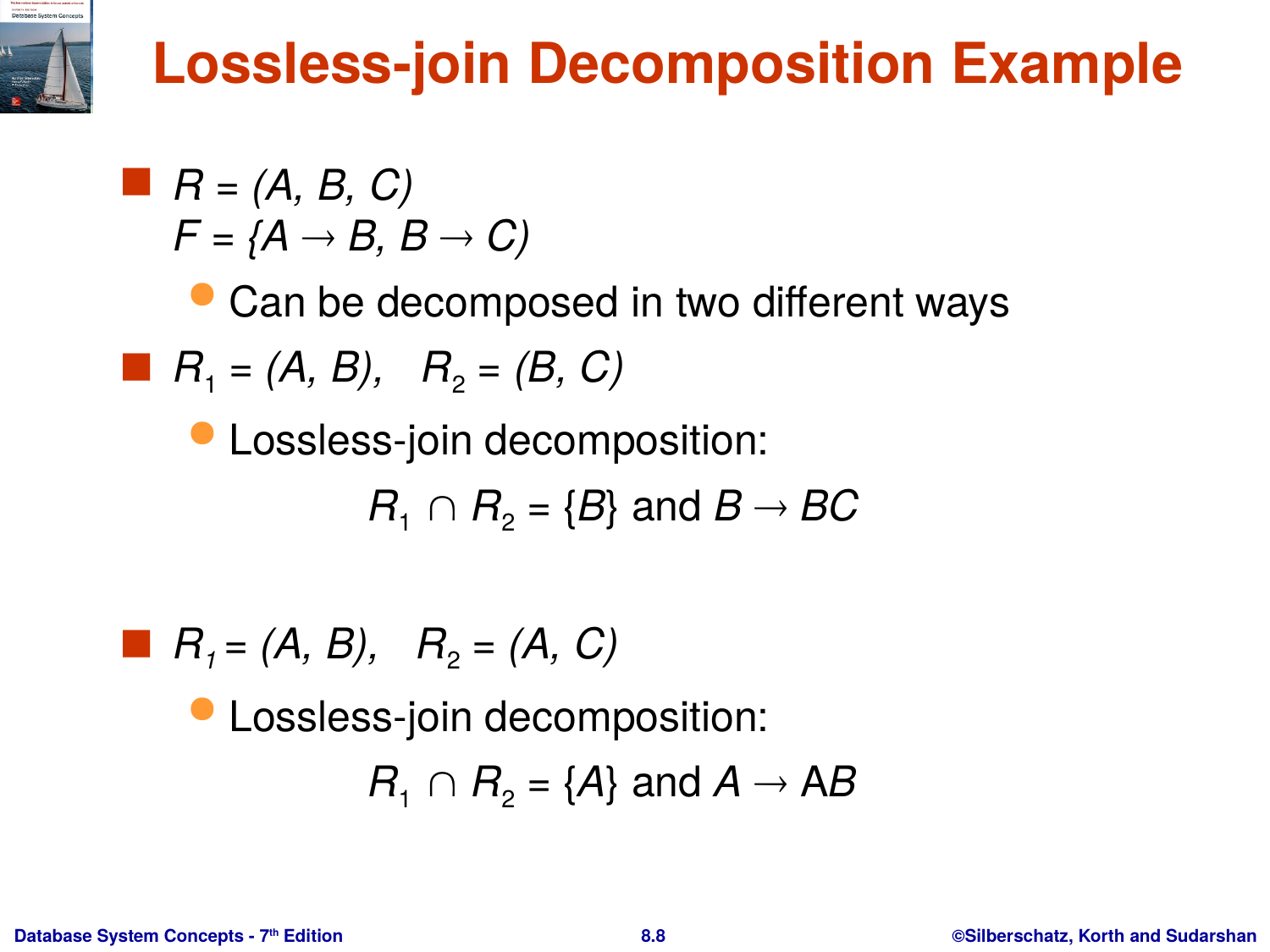

# Lossless-join Decomposition Example
R = (A, B, C)
F = {A → B, B → C)
Can be decomposed in two different ways
R1 = (A, B),   R2 = (B, C)
Lossless-join decomposition:
		 R1  ∩ R2 = {B} and B → BC

R1 = (A, B),   R2 = (A, C)
Lossless-join decomposition:
		 R1  ∩ R2 = {A} and A → AB